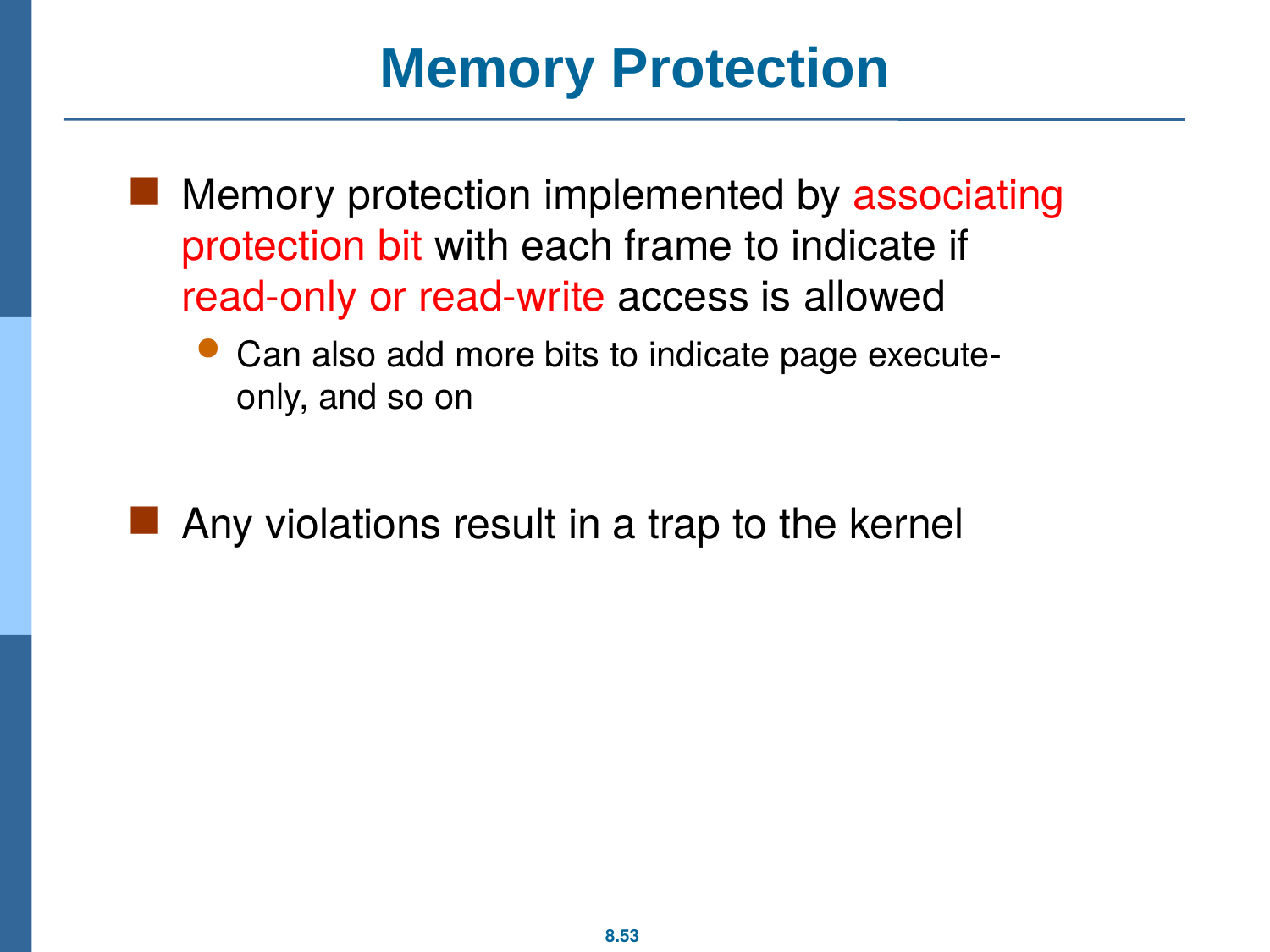

# Memory Protection
Memory protection implemented by associating protection bit with each frame to indicate if read-only or read-write access is allowed
Can also add more bits to indicate page execute-only, and so on

Any violations result in a trap to the kernel